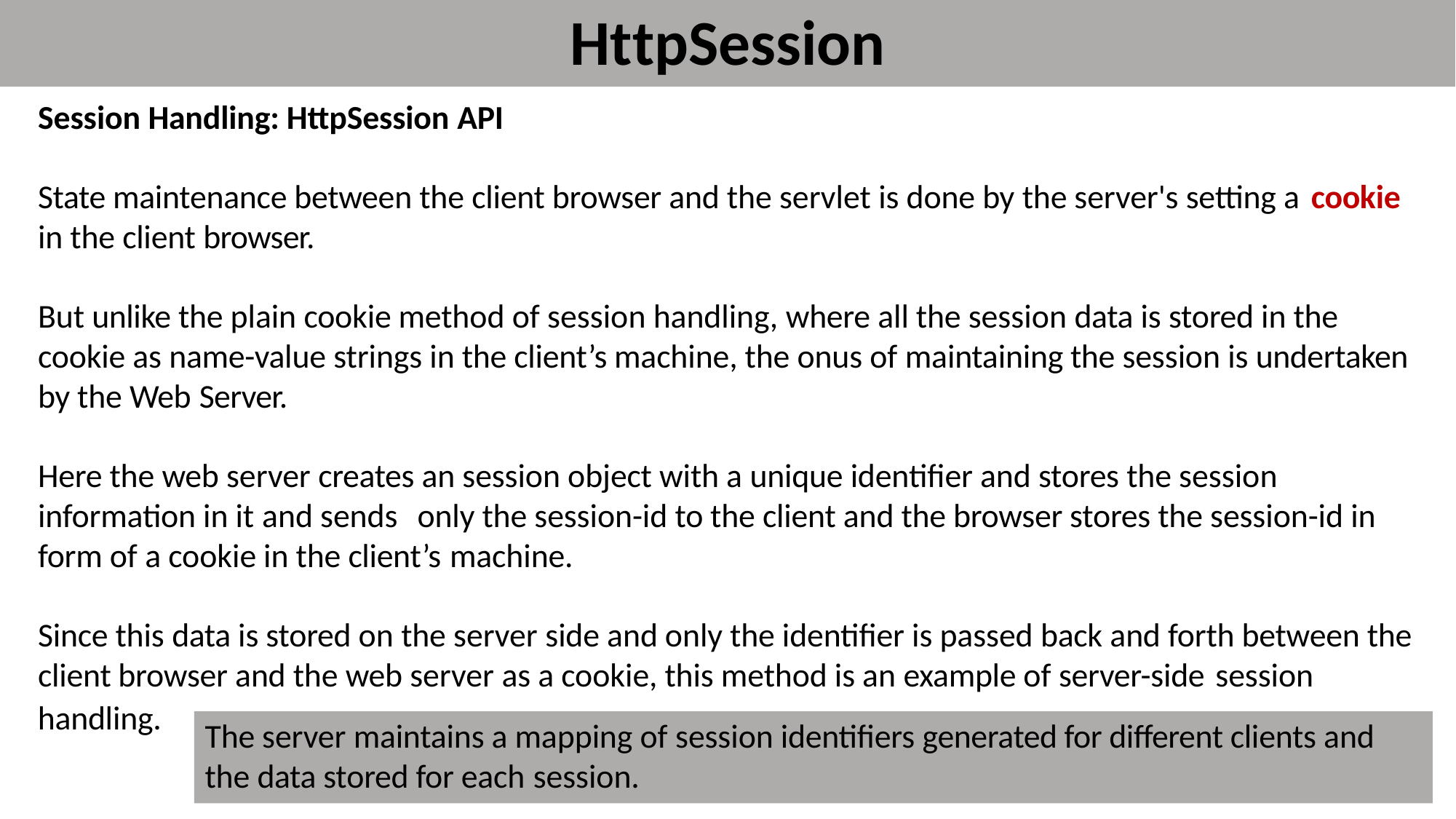

# HttpSession
Session Handling: HttpSession API

State maintenance between the client browser and the servlet is done by the server's setting a cookie
in the client browser.

But unlike the plain cookie method of session handling, where all the session data is stored in the  cookie as name-value strings in the client’s machine, the onus of maintaining the session is undertaken  by the Web Server.

Here the web server creates an session object with a unique identifier and stores the session  information in it and sends	only the session-id to the client and the browser stores the session-id in  form of a cookie in the client’s machine.

Since this data is stored on the server side and only the identifier is passed back and forth between the  client browser and the web server as a cookie, this method is an example of server-side session
handling.

The server maintains a mapping of session identifiers generated for different clients and  the data stored for each session.